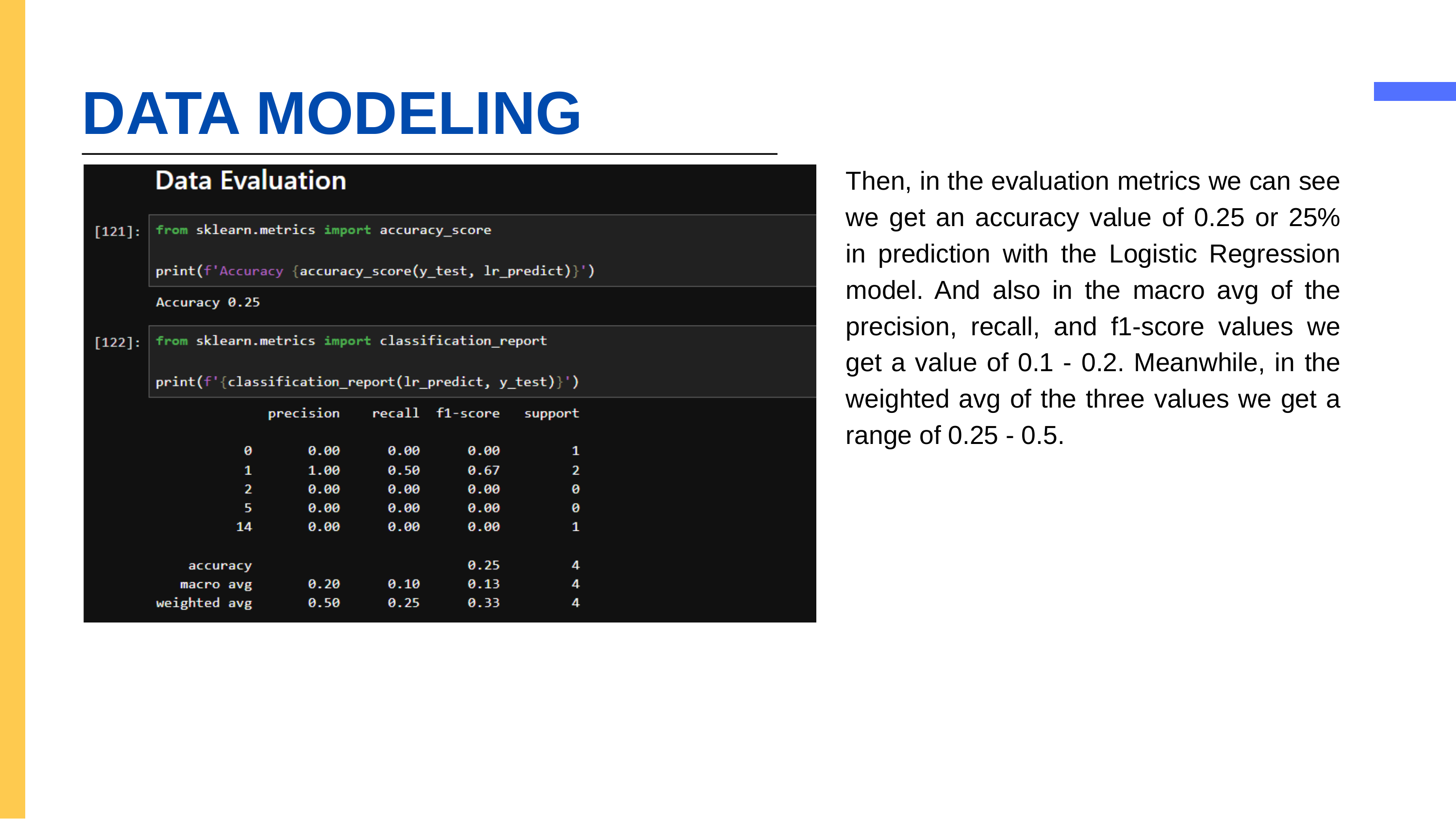

DATA MODELING

Then, in the evaluation metrics we can see we get an accuracy value of 0.25 or 25% in prediction with the Logistic Regression model. And also in the macro avg of the precision, recall, and f1-score values we get a value of 0.1 - 0.2. Meanwhile, in the weighted avg of the three values we get a range of 0.25 - 0.5.